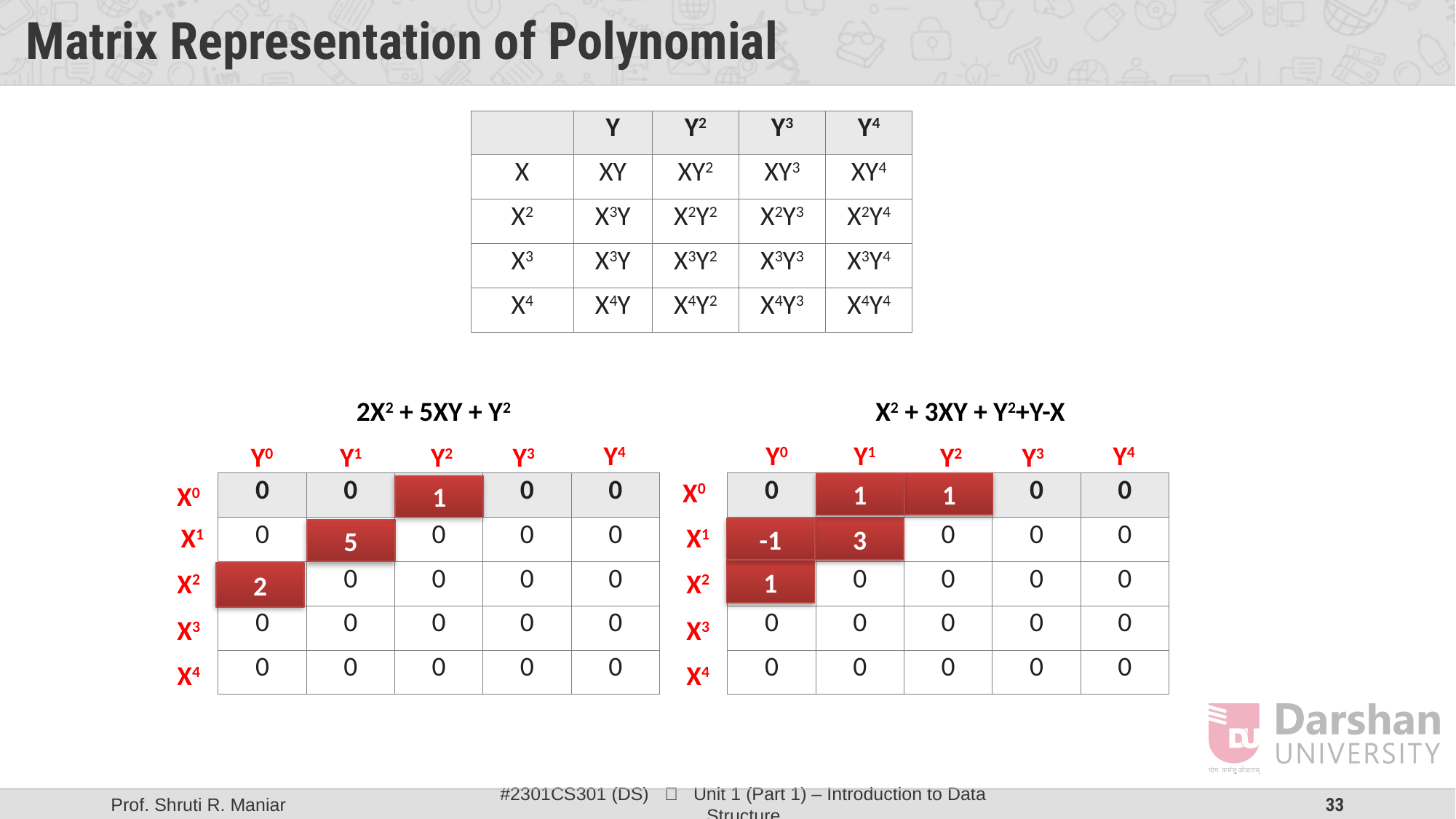

# Matrix Representation of Polynomial
|  | Y | Y2 | Y3 | Y4 |
| --- | --- | --- | --- | --- |
| X | XY | XY2 | XY3 | XY4 |
| X2 | X3Y | X2Y2 | X2Y3 | X2Y4 |
| X3 | X3Y | X3Y2 | X3Y3 | X3Y4 |
| X4 | X4Y | X4Y2 | X4Y3 | X4Y4 |
2X2 + 5XY + Y2
X2 + 3XY + Y2+Y-X
Y4
Y1
Y2
Y3
| 0 | 0 | 0 | 0 | 0 |
| --- | --- | --- | --- | --- |
| 0 | 0 | 0 | 0 | 0 |
| 0 | 0 | 0 | 0 | 0 |
| 0 | 0 | 0 | 0 | 0 |
| 0 | 0 | 0 | 0 | 0 |
X1
X2
X3
X4
Y4
Y2
Y3
| 0 | 0 | 0 | 0 | 0 |
| --- | --- | --- | --- | --- |
| 0 | 0 | 0 | 0 | 0 |
| 0 | 0 | 0 | 0 | 0 |
| 0 | 0 | 0 | 0 | 0 |
| 0 | 0 | 0 | 0 | 0 |
X1
X2
X3
X4
Y0
Y1
Y0
X0
1
1
X0
1
3
-1
5
1
2